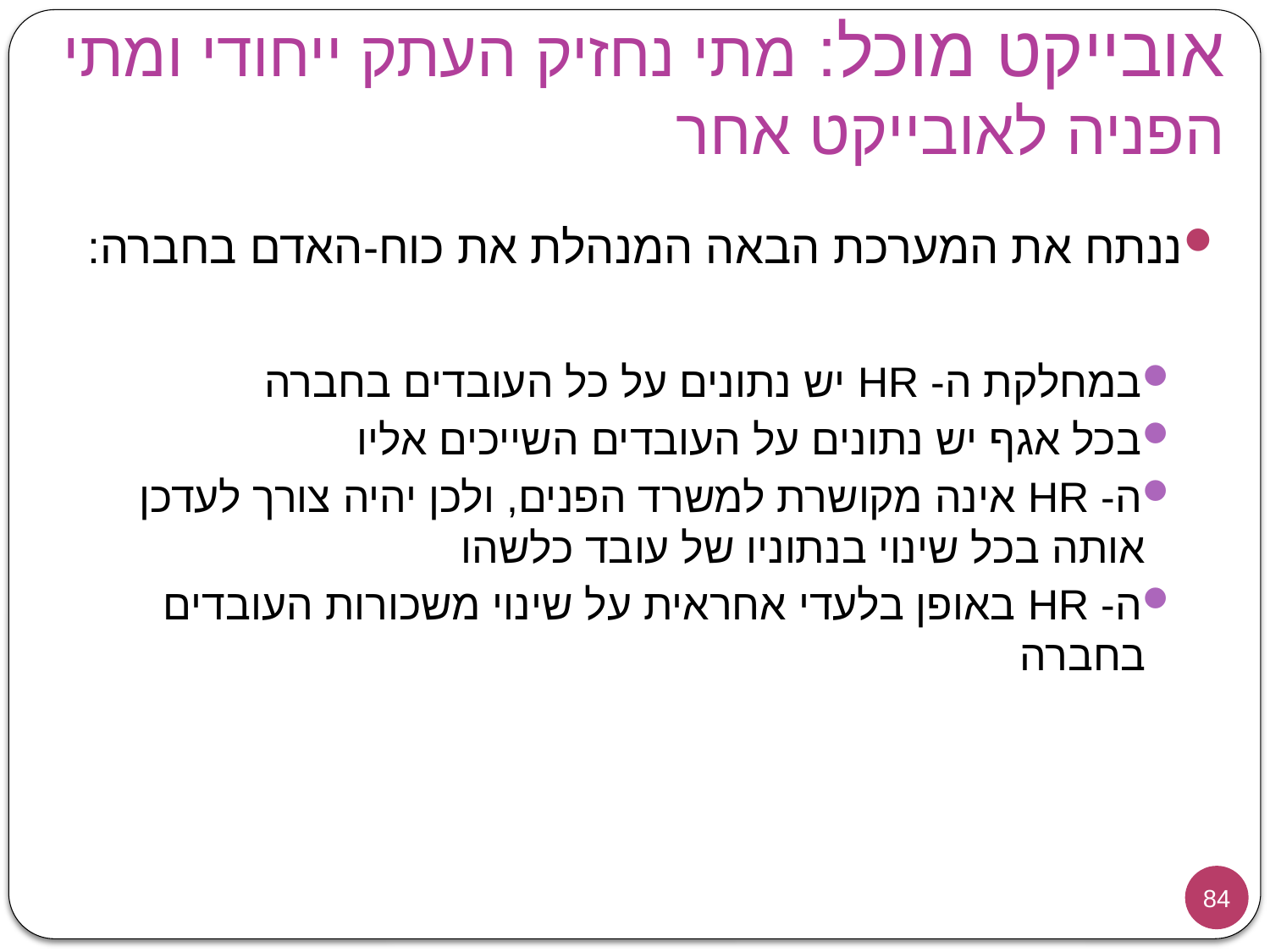

# אובייקט מוכל: מתי נחזיק העתק ייחודי ומתי הפניה לאובייקט אחר

ננתח את המערכת הבאה המנהלת את כוח-האדם בחברה:

במחלקת ה- HR יש נתונים על כל העובדים בחברה
בכל אגף יש נתונים על העובדים השייכים אליו
ה- HR אינה מקושרת למשרד הפנים, ולכן יהיה צורך לעדכן אותה בכל שינוי בנתוניו של עובד כלשהו
ה- HR באופן בלעדי אחראית על שינוי משכורות העובדים בחברה
84